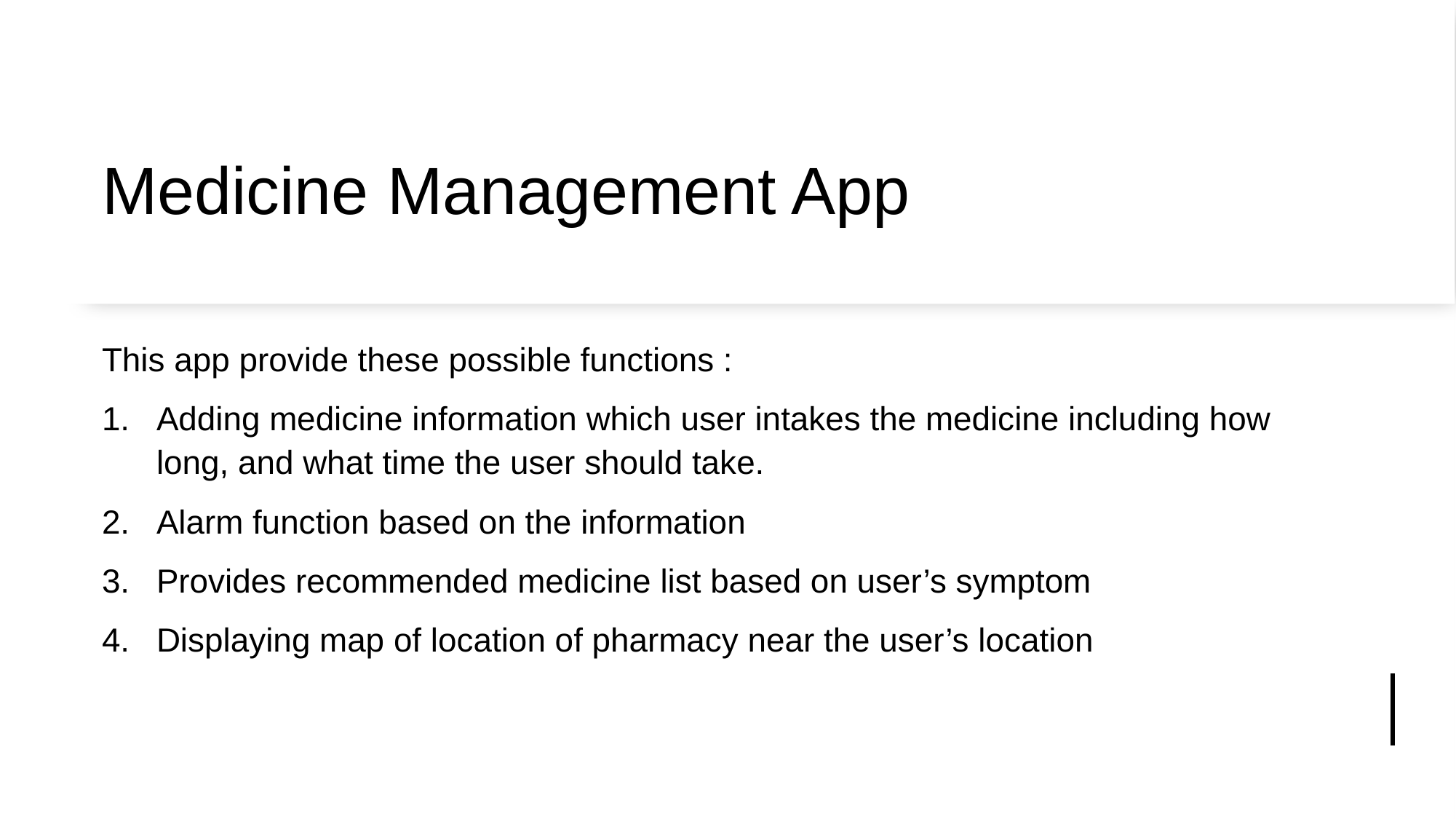

# Medicine Management App
This app provide these possible functions :
Adding medicine information which user intakes the medicine including how long, and what time the user should take.
Alarm function based on the information
Provides recommended medicine list based on user’s symptom
Displaying map of location of pharmacy near the user’s location